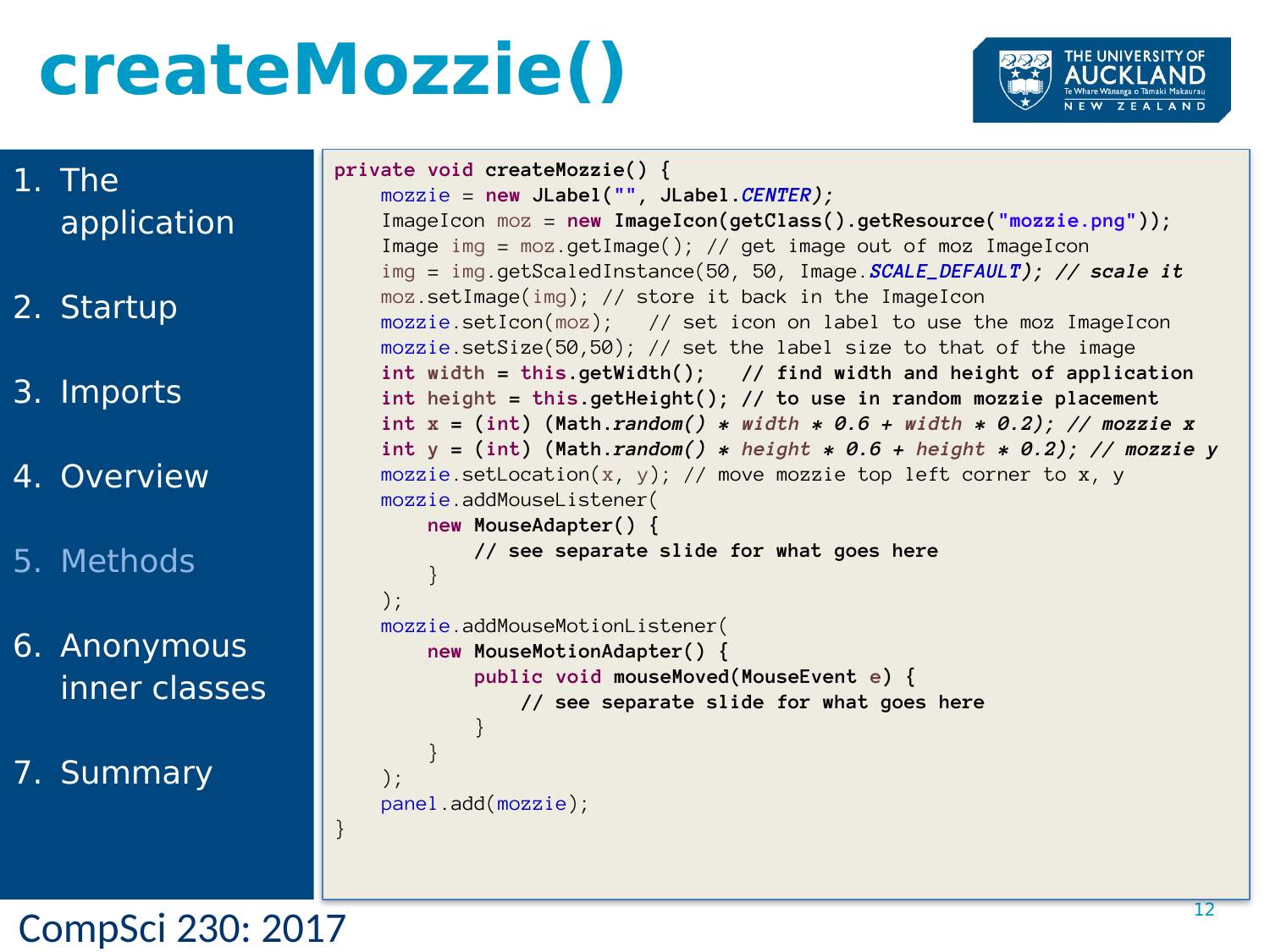

createMozzie()

private void createMozzie() {
    mozzie = new JLabel("", JLabel.CENTER);
    ImageIcon moz = new ImageIcon(getClass().getResource("mozzie.png"));
    Image img = moz.getImage(); // get image out of moz ImageIcon
    img = img.getScaledInstance(50, 50, Image.SCALE_DEFAULT); // scale it
    moz.setImage(img); // store it back in the ImageIcon
    mozzie.setIcon(moz);   // set icon on label to use the moz ImageIcon
    mozzie.setSize(50,50); // set the label size to that of the image
    int width = this.getWidth();   // find width and height of application
    int height = this.getHeight(); // to use in random mozzie placement
    int x = (int) (Math.random() * width * 0.6 + width * 0.2); // mozzie x
    int y = (int) (Math.random() * height * 0.6 + height * 0.2); // mozzie y
    mozzie.setLocation(x, y); // move mozzie top left corner to x, y
    mozzie.addMouseListener(
        new MouseAdapter() {
            // see separate slide for what goes here
        }
    );
    mozzie.addMouseMotionListener(
        new MouseMotionAdapter() {
            public void mouseMoved(MouseEvent e) {
                // see separate slide for what goes here
            }
        }
    );
    panel.add(mozzie);
}
The application
Startup

Imports

Overview

Methods

Anonymous inner classes

Summary
12